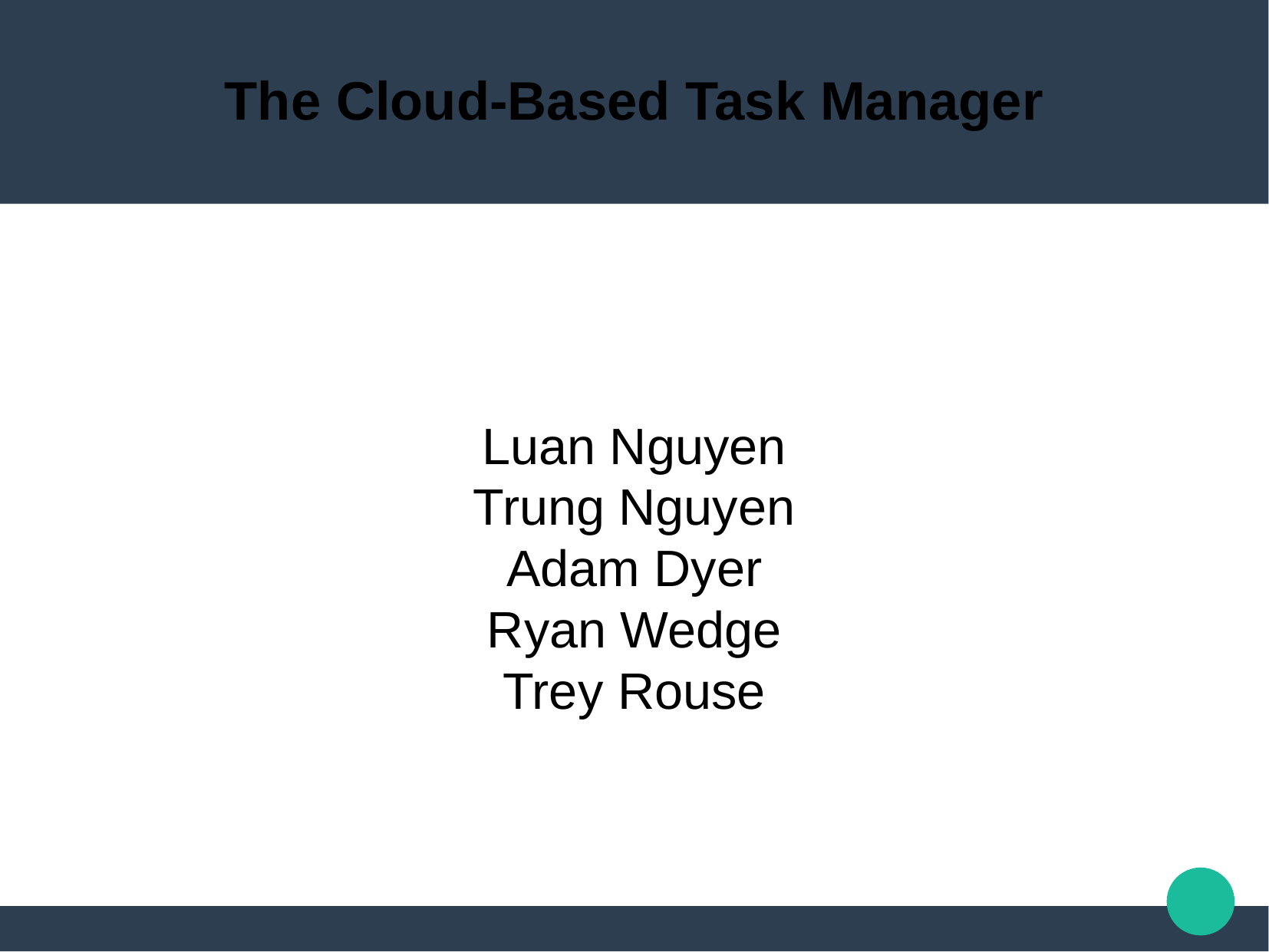

The Cloud-Based Task Manager
Luan Nguyen
Trung Nguyen
Adam Dyer
Ryan Wedge
Trey Rouse